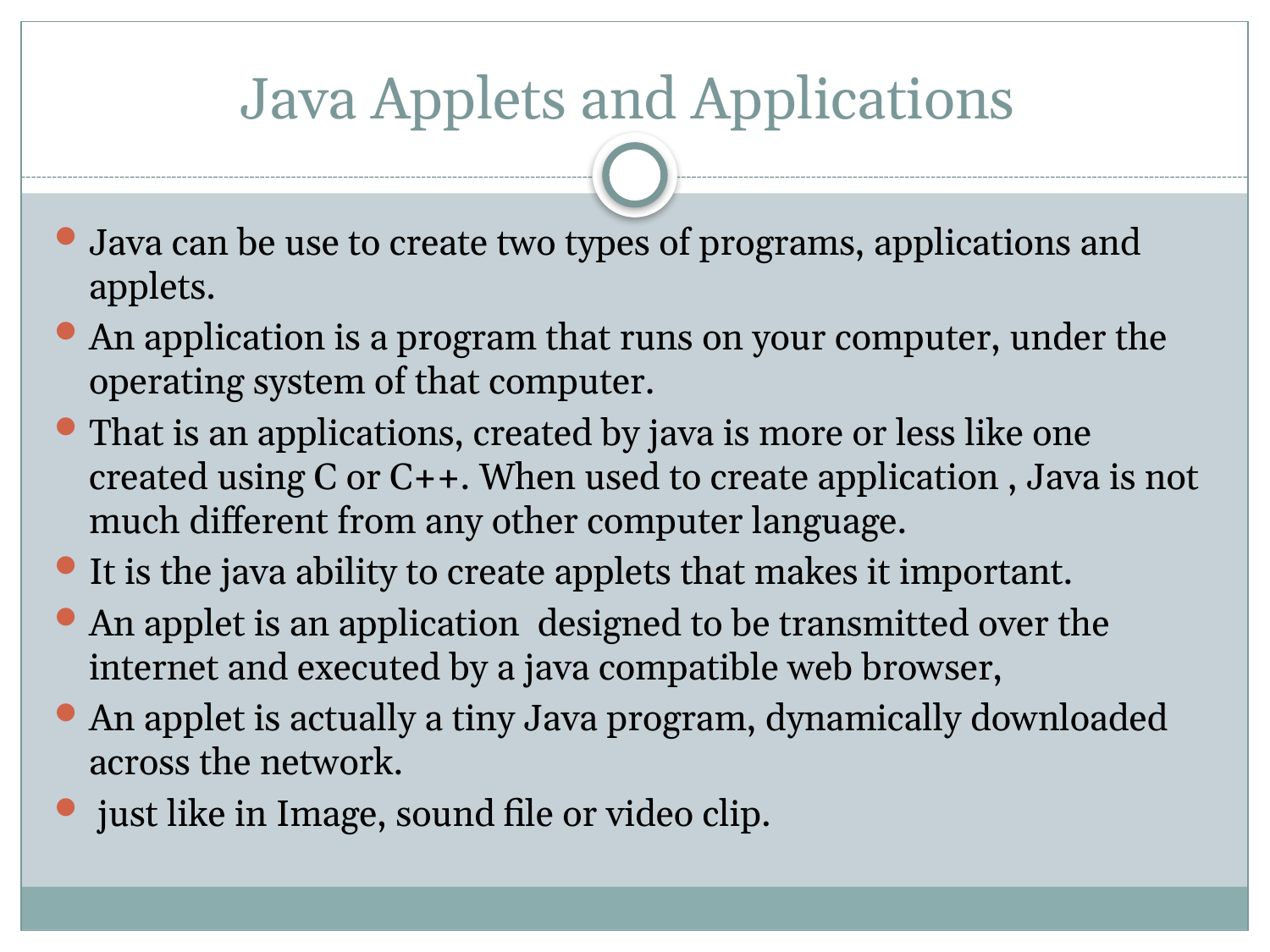

# Java Applets and Applications
Java can be use to create two types of programs, applications and applets.
An application is a program that runs on your computer, under the operating system of that computer.
That is an applications, created by java is more or less like one created using C or C++. When used to create application , Java is not much different from any other computer language.
It is the java ability to create applets that makes it important.
An applet is an application  designed to be transmitted over the internet and executed by a java compatible web browser,
An applet is actually a tiny Java program, dynamically downloaded across the network.
 just like in Image, sound file or video clip.